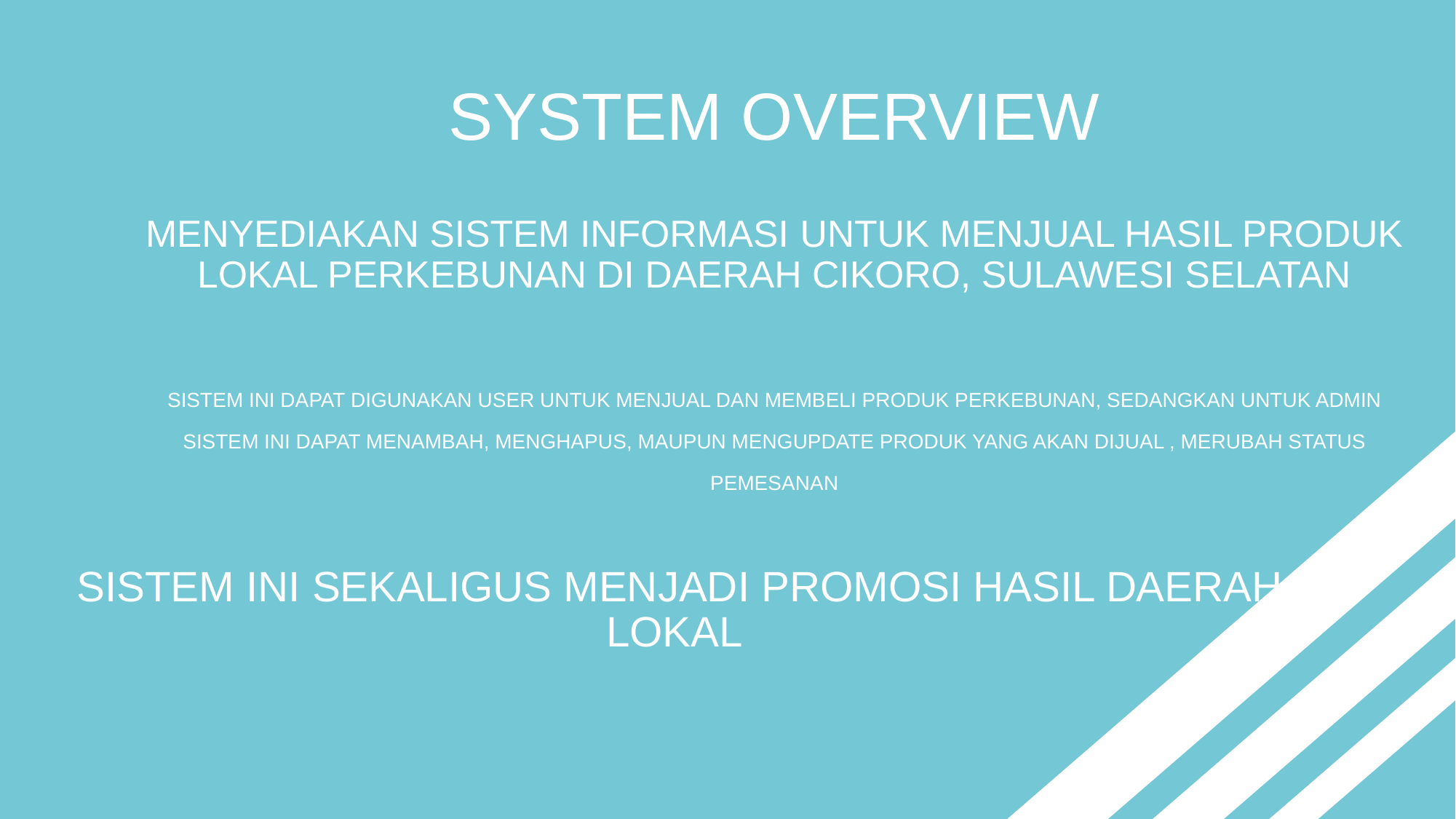

# SYSTEM OVERVIEW
MENYEDIAKAN SISTEM INFORMASI UNTUK MENJUAL HASIL PRODUK LOKAL PERKEBUNAN DI DAERAH CIKORO, SULAWESI SELATAN

SISTEM INI DAPAT DIGUNAKAN USER UNTUK MENJUAL DAN MEMBELI PRODUK PERKEBUNAN, SEDANGKAN UNTUK ADMIN SISTEM INI DAPAT MENAMBAH, MENGHAPUS, MAUPUN MENGUPDATE PRODUK YANG AKAN DIJUAL , MERUBAH STATUS PEMESANAN
SISTEM INI SEKALIGUS MENJADI PROMOSI HASIL DAERAH LOKAL